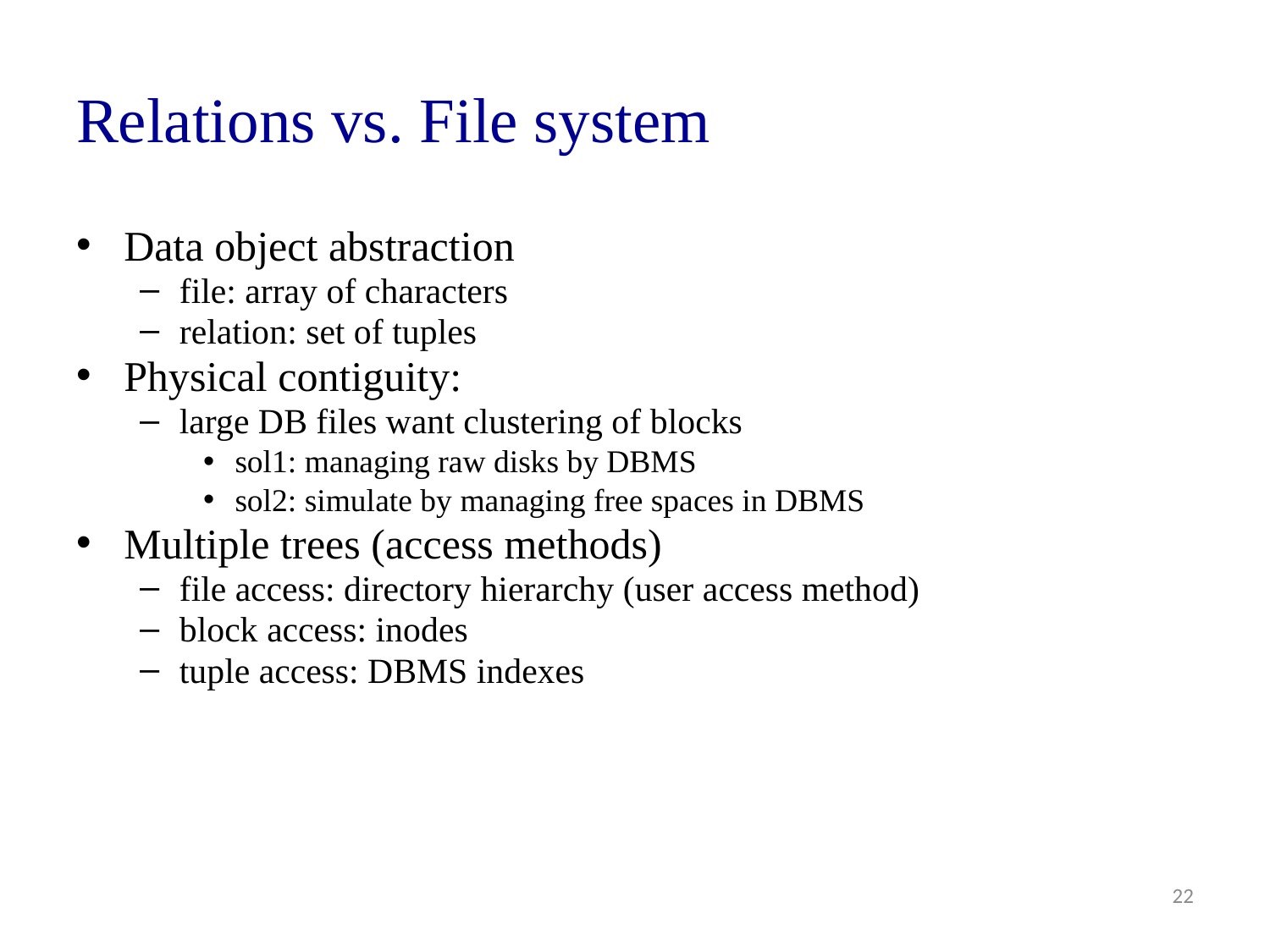

# Relations vs. File system
Data object abstraction
file: array of characters
relation: set of tuples
Physical contiguity:
large DB files want clustering of blocks
sol1: managing raw disks by DBMS
sol2: simulate by managing free spaces in DBMS
Multiple trees (access methods)
file access: directory hierarchy (user access method)
block access: inodes
tuple access: DBMS indexes
22